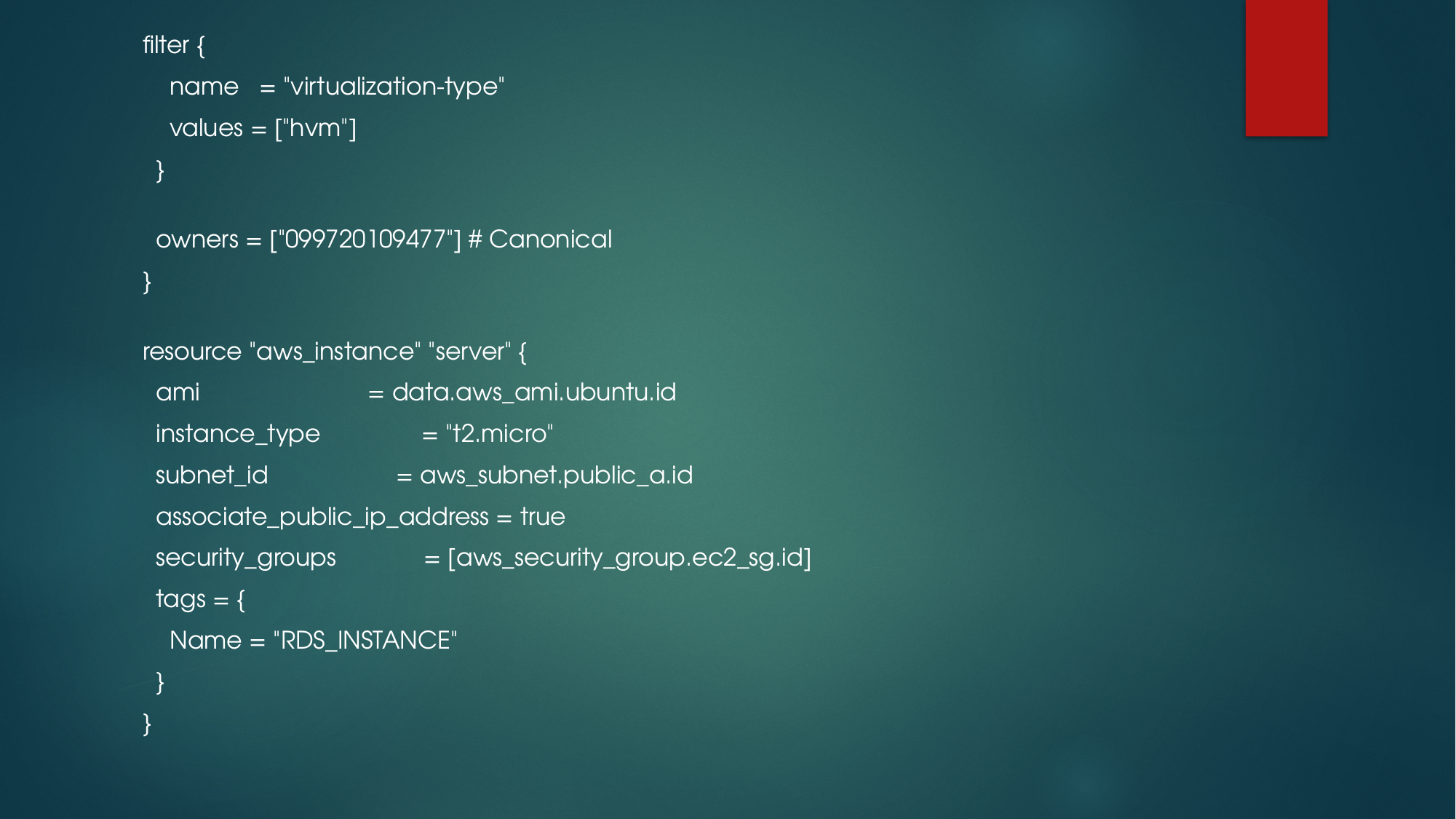

filter {
    name   = "virtualization-type"
    values = ["hvm"]
  }
  owners = ["099720109477"] # Canonical
}
resource "aws_instance" "server" {
  ami                         = data.aws_ami.ubuntu.id
  instance_type               = "t2.micro"
  subnet_id                   = aws_subnet.public_a.id
  associate_public_ip_address = true
  security_groups             = [aws_security_group.ec2_sg.id]
  tags = {
    Name = "RDS_INSTANCE"
  }
}